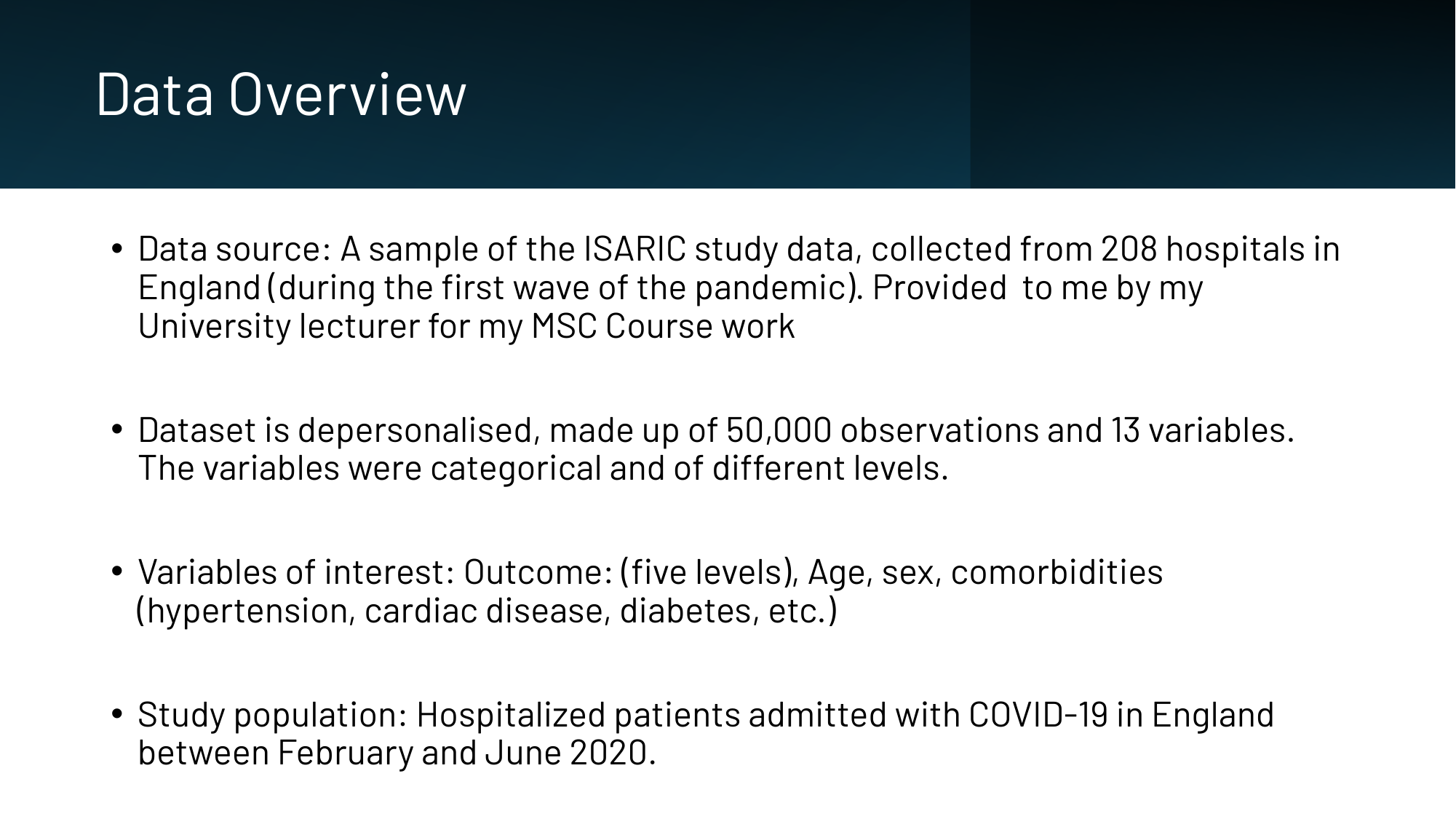

# Data Overview
Data source: A sample of the ISARIC study data, collected from 208 hospitals in England (during the first wave of the pandemic). Provided  to me by my University lecturer for my MSC Course work

Dataset is depersonalised, made up of 50,000 observations and 13 variables. The variables were categorical and of different levels.

Variables of interest: Outcome: (five levels), Age, sex, comorbidities (hypertension, cardiac disease, diabetes, etc.)

Study population: Hospitalized patients admitted with COVID-19 in England between February and June 2020.